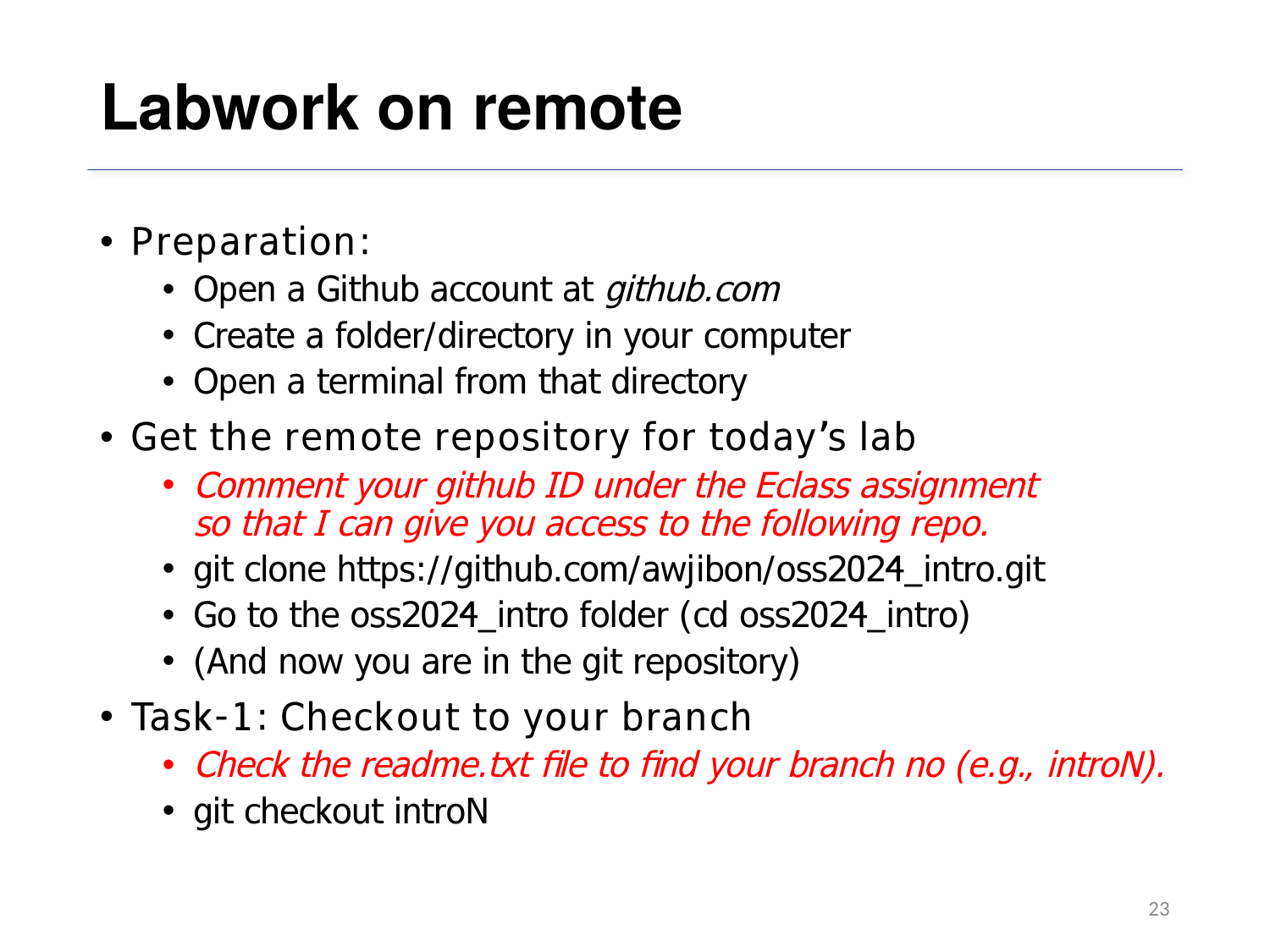

# Labwork on remote
Preparation:
Open a Github account at github.com
Create a folder/directory in your computer
Open a terminal from that directory
Get the remote repository for today’s lab
Comment your github ID under the Eclass assignment
so that I can give you access to the following repo.
git clone https://github.com/awjibon/oss2024_intro.git
Go to the oss2024_intro folder (cd oss2024_intro)
(And now you are in the git repository)
Task-1: Checkout to your branch
Check the readme.txt file to find your branch no (e.g., introN).
git checkout introN

23